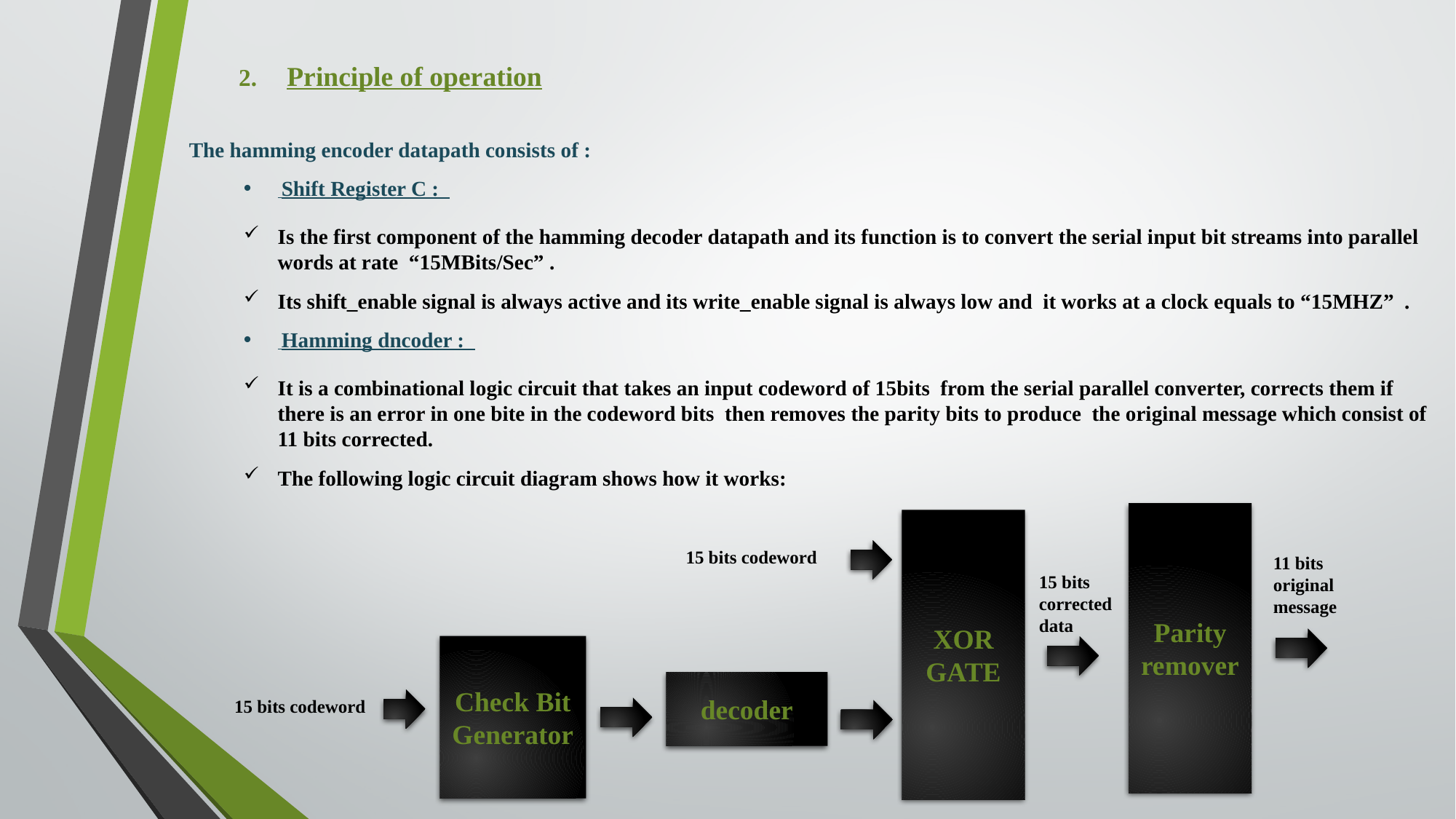

2.     Principle of operation
The hamming encoder datapath consists of :
 Shift Register C :
Is the first component of the hamming decoder datapath and its function is to convert the serial input bit streams into parallel words at rate  “15MBits/Sec” .
Its shift_enable signal is always active and its write_enable signal is always low and  it works at a clock equals to “15MHZ”  .
 Hamming dncoder :
It is a combinational logic circuit that takes an input codeword of 15bits  from the serial parallel converter, corrects them if there is an error in one bite in the codeword bits  then removes the parity bits to produce  the original message which consist of 11 bits corrected.
The following logic circuit diagram shows how it works:
Parity remover
XOR GATE
15 bits codeword

11 bits         original message
15 bits         corrected data

Check Bit Generator

decoder
15 bits codeword